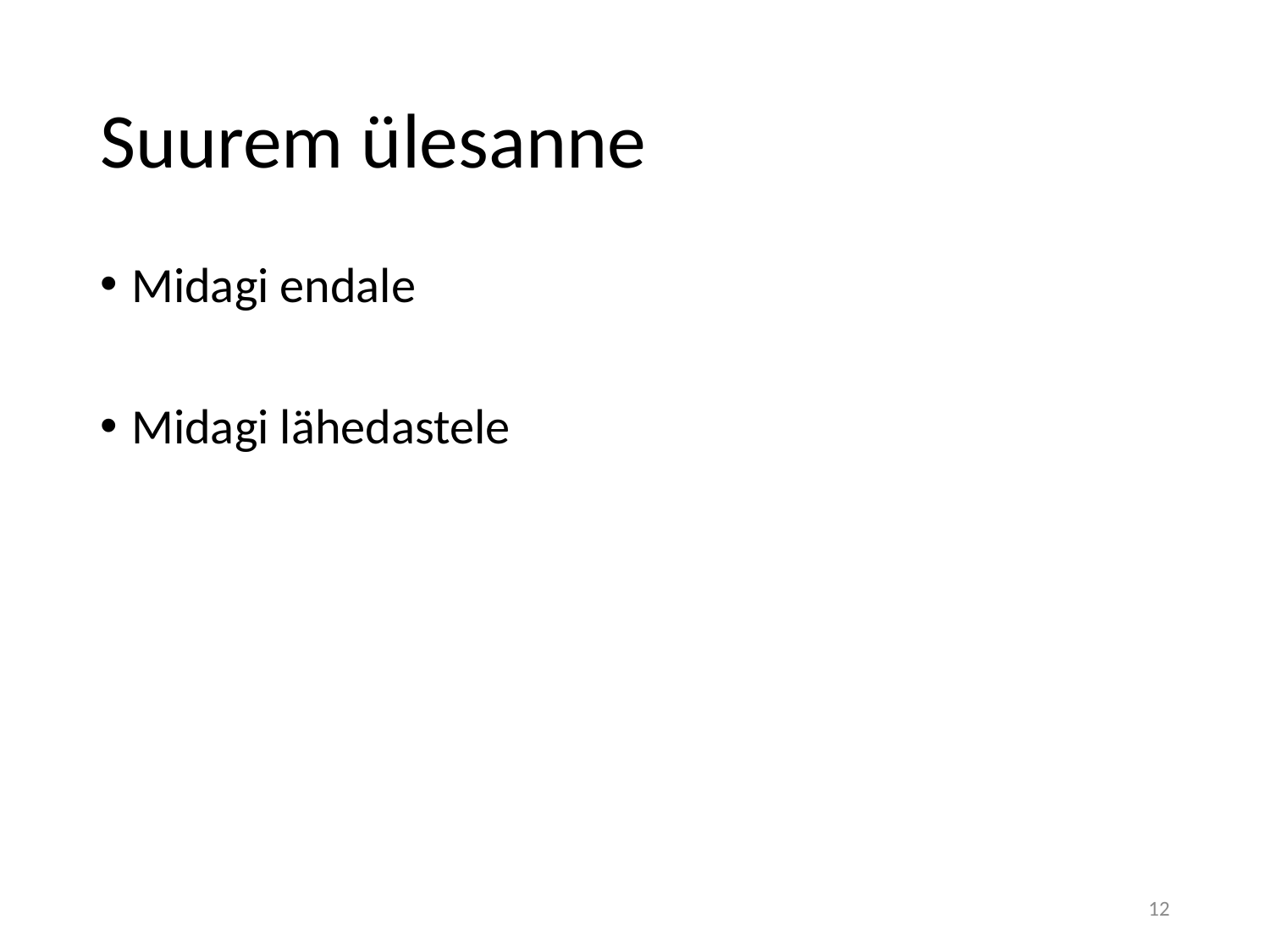

# Suurem ülesanne
Midagi endale

Midagi lähedastele
12